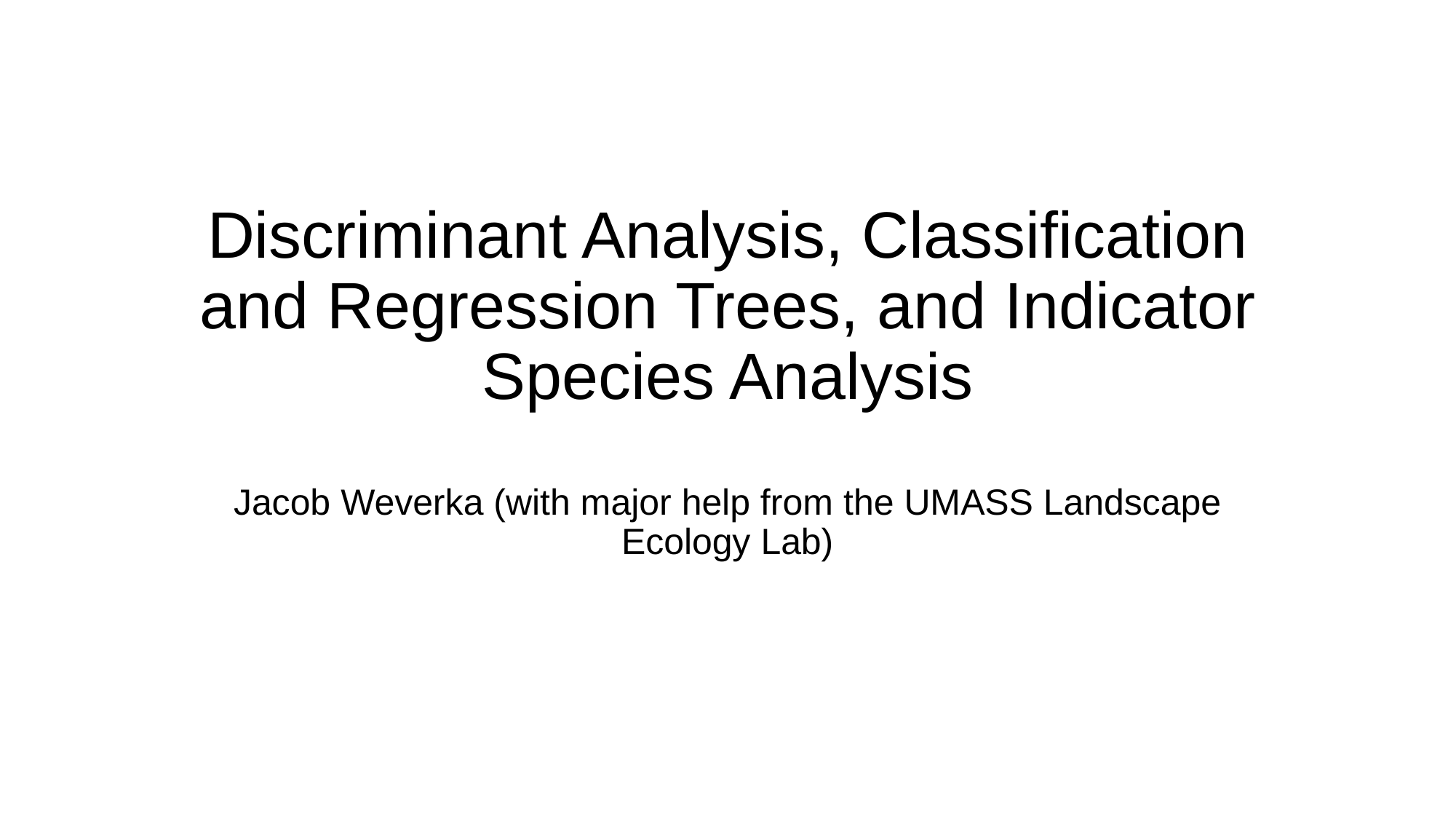

# Discriminant Analysis, Classification and Regression Trees, and Indicator Species Analysis
Jacob Weverka (with major help from the UMASS Landscape Ecology Lab)